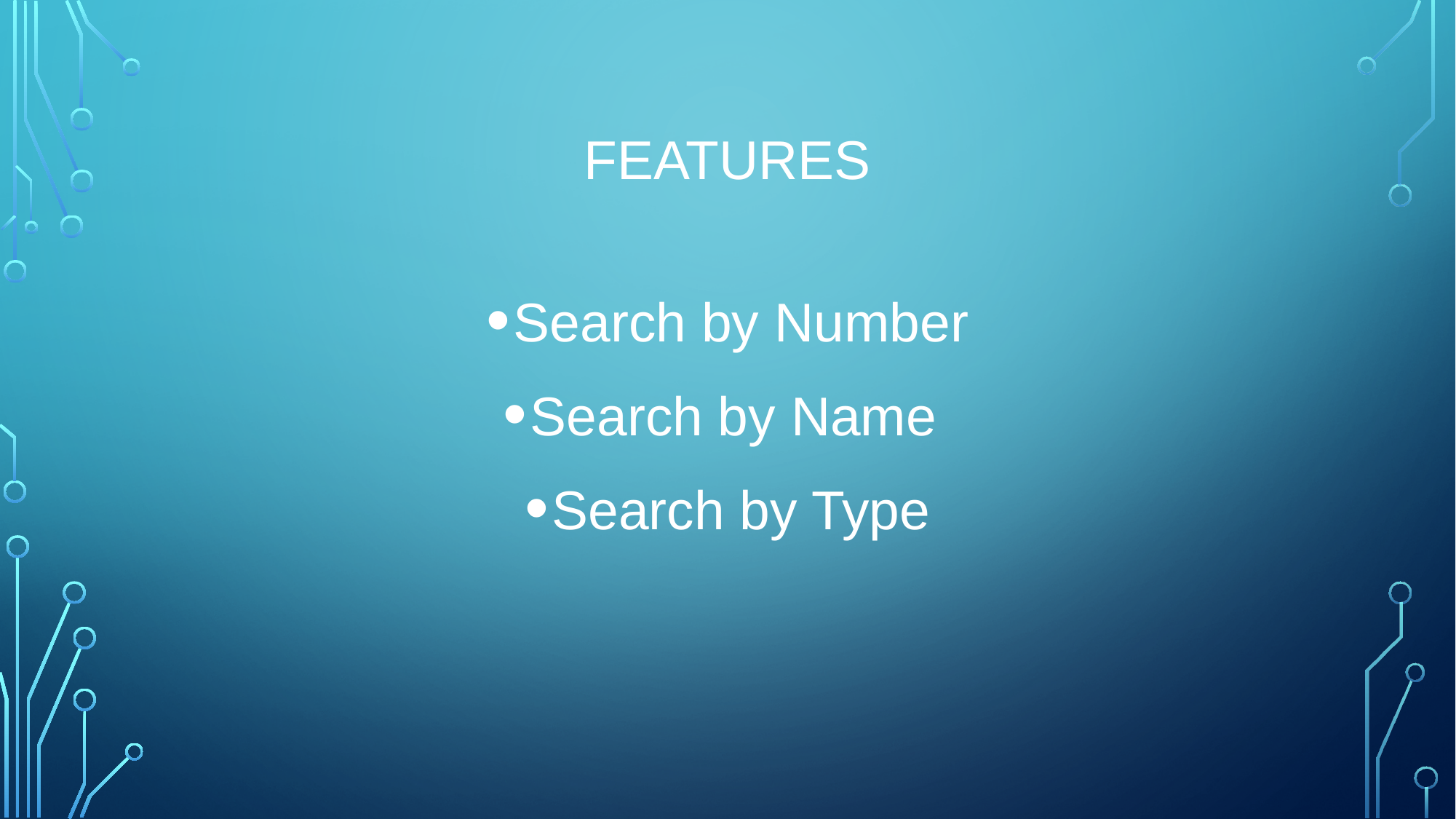

# features
Search by Number
Search by Name
Search by Type